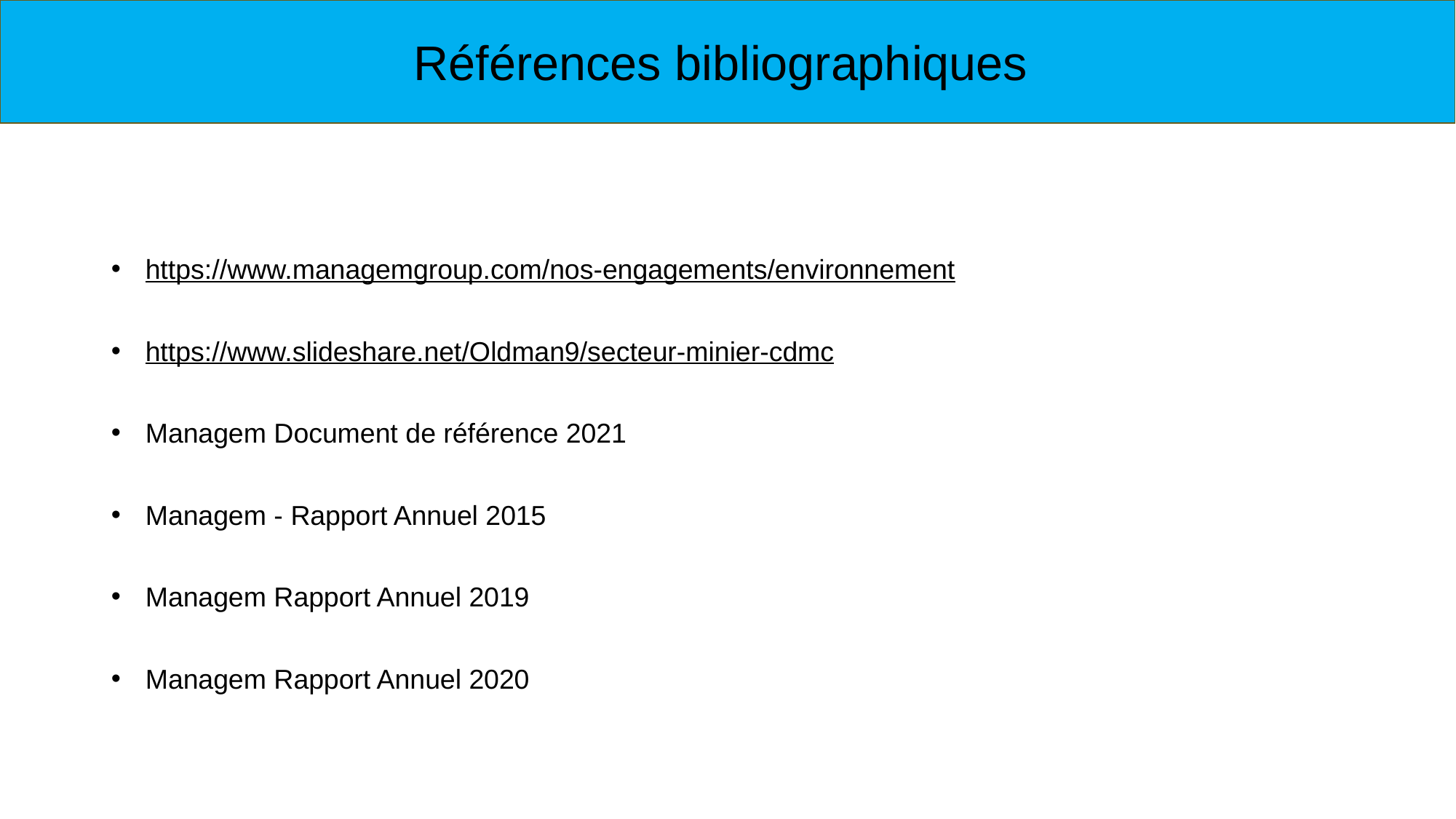

Références bibliographiques
https://www.managemgroup.com/nos-engagements/environnement
https://www.slideshare.net/Oldman9/secteur-minier-cdmc
Managem Document de référence 2021
Managem - Rapport Annuel 2015
Managem Rapport Annuel 2019
Managem Rapport Annuel 2020